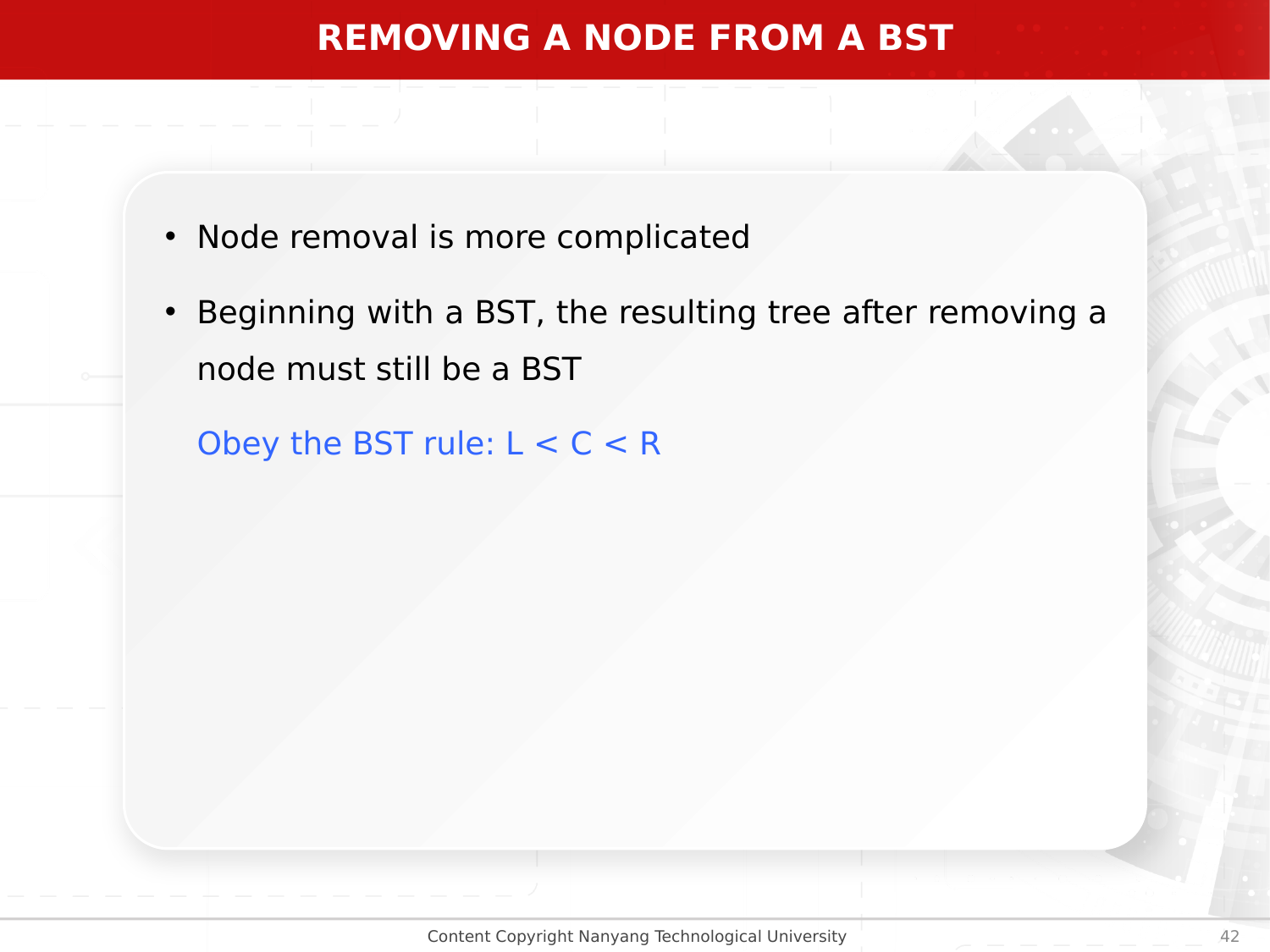

# Removing a node from a BST
Node removal is more complicated
Beginning with a BST, the resulting tree after removing a node must still be a BST
Obey the BST rule: L < C < R